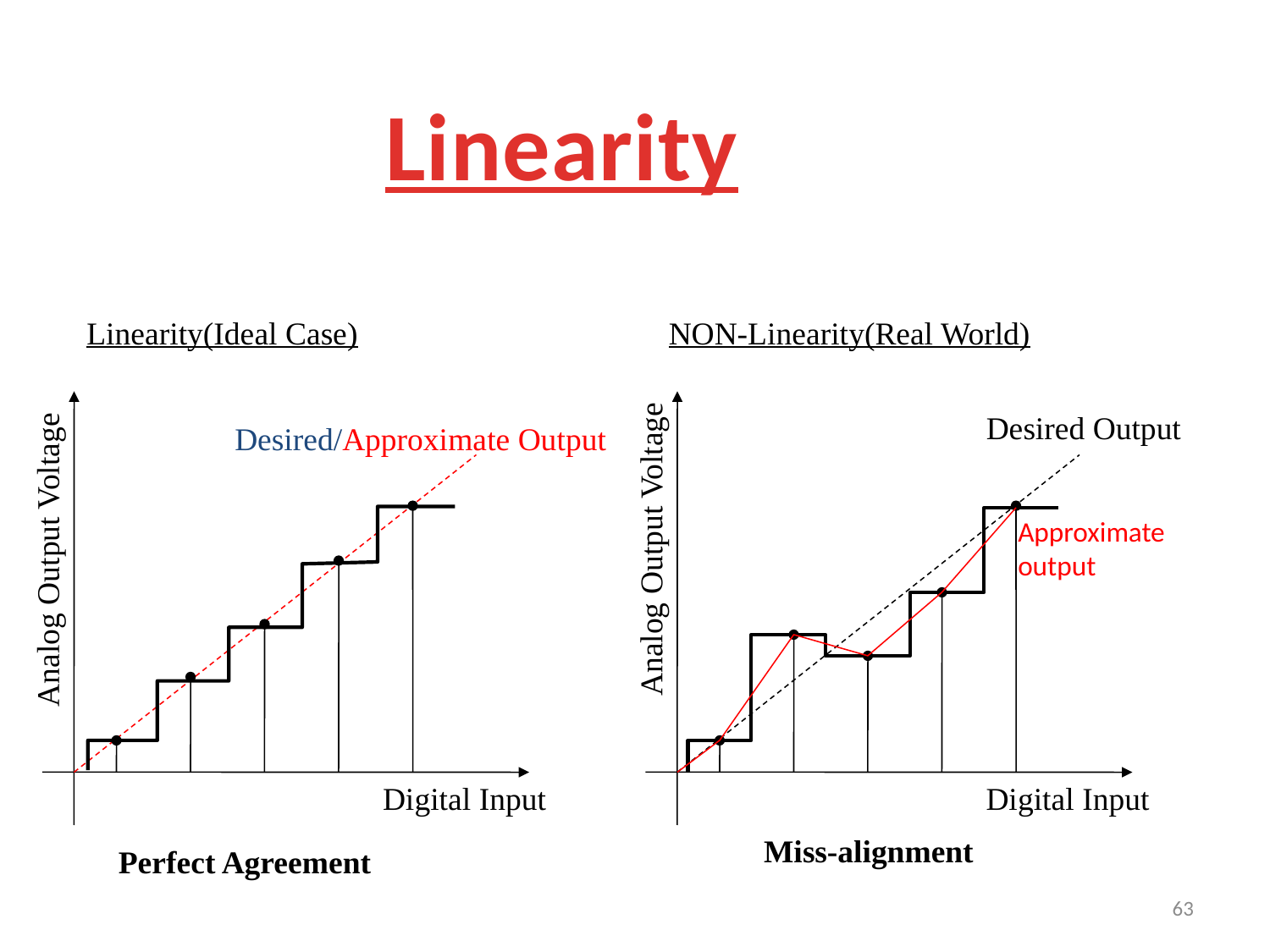

# Linearity
Linearity(Ideal Case)

Desired/Approximate Output

Analog Output Voltage

Digital Input
Perfect Agreement
NON-Linearity(Real World)

Desired Output

Approximate output
Analog Output Voltage

Digital Input
Miss-alignment
63